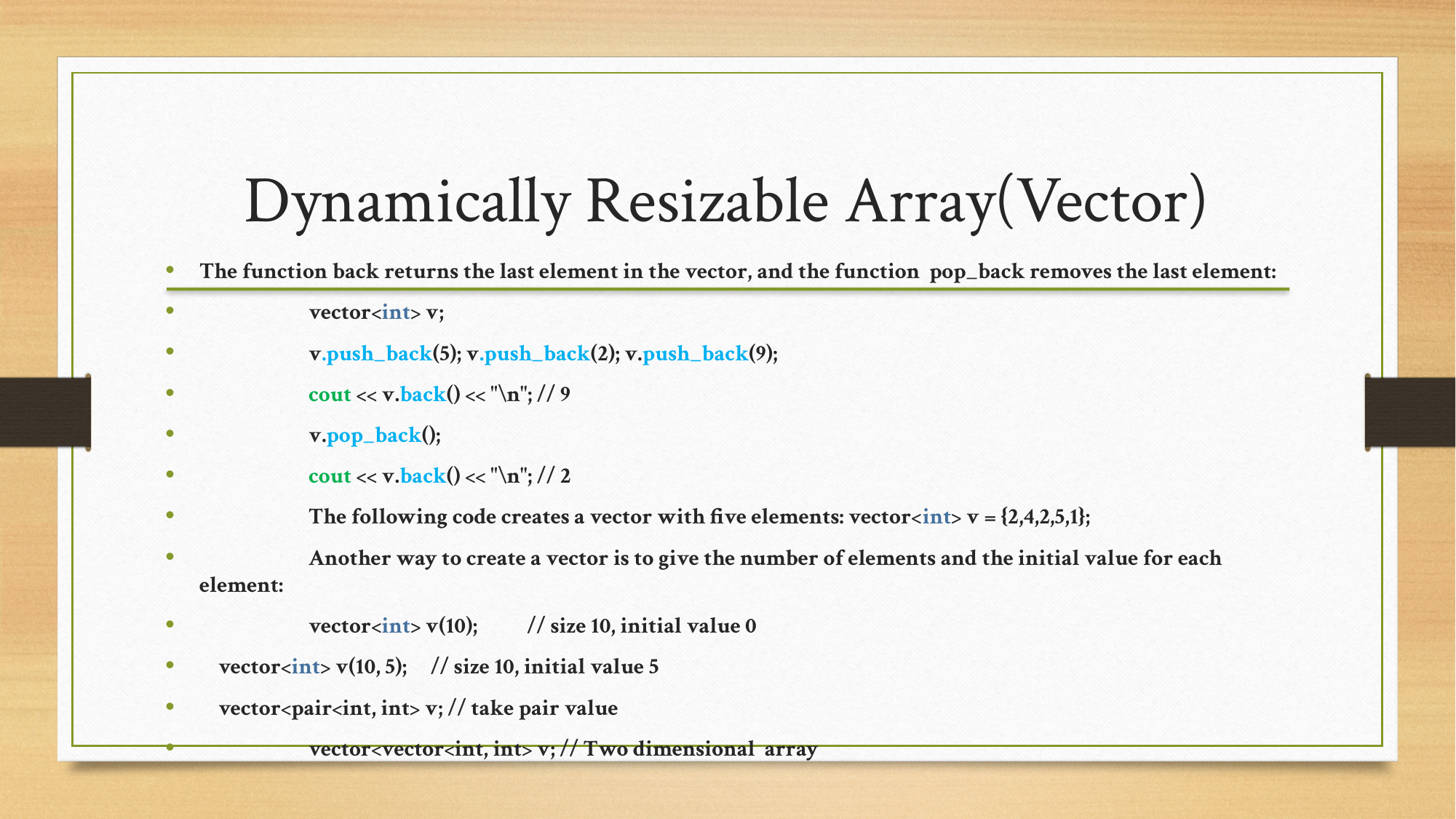

Dynamically Resizable Array(Vector)
The function back returns the last element in the vector, and the function  pop_back removes the last element:
	vector<int> v;
	v.push_back(5); v.push_back(2); v.push_back(9);
	cout << v.back() << "\n"; // 9
	v.pop_back();
	cout << v.back() << "\n"; // 2
	The following code creates a vector with five elements: vector<int> v = {2,4,2,5,1};
	Another way to create a vector is to give the number of elements and the initial value for each element:
	vector<int> v(10); 	// size 10, initial value 0
    vector<int> v(10, 5);     // size 10, initial value 5
    vector<pair<int, int> v; // take pair value
	vector<vector<int, int> v; // Two dimensional  array